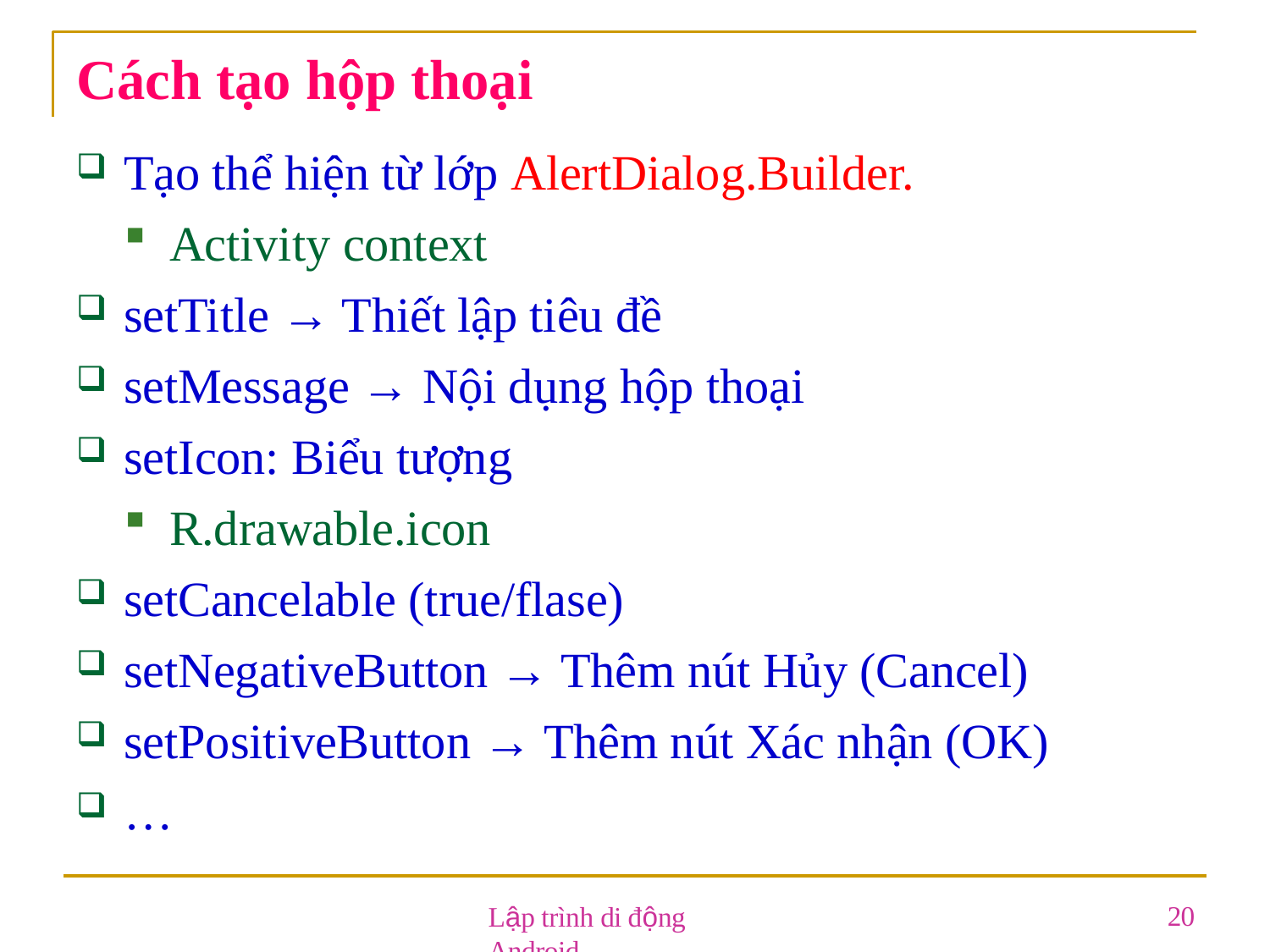

# Cách tạo hộp thoại
Tạo thể hiện từ lớp AlertDialog.Builder.
Activity context
setTitle → Thiết lập tiêu đề
setMessage → Nội dụng hộp thoại
setIcon: Biểu tượng
R.drawable.icon
setCancelable (true/flase)
setNegativeButton → Thêm nút Hủy (Cancel)
setPositiveButton → Thêm nút Xác nhận (OK)
…
Lập trình di động Android
20